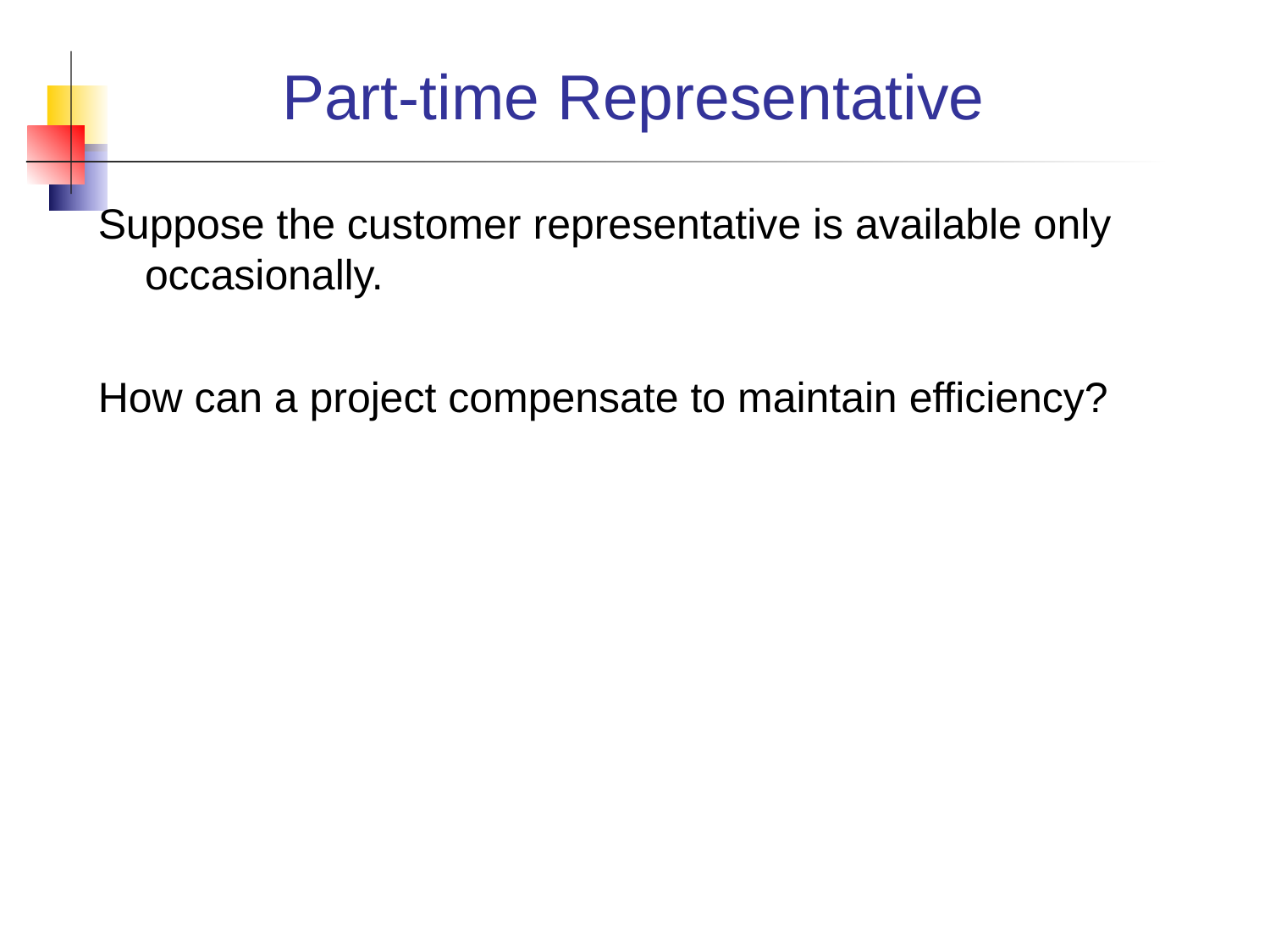

Part-time Representative
Suppose the customer representative is available only occasionally.

How can a project compensate to maintain efficiency?